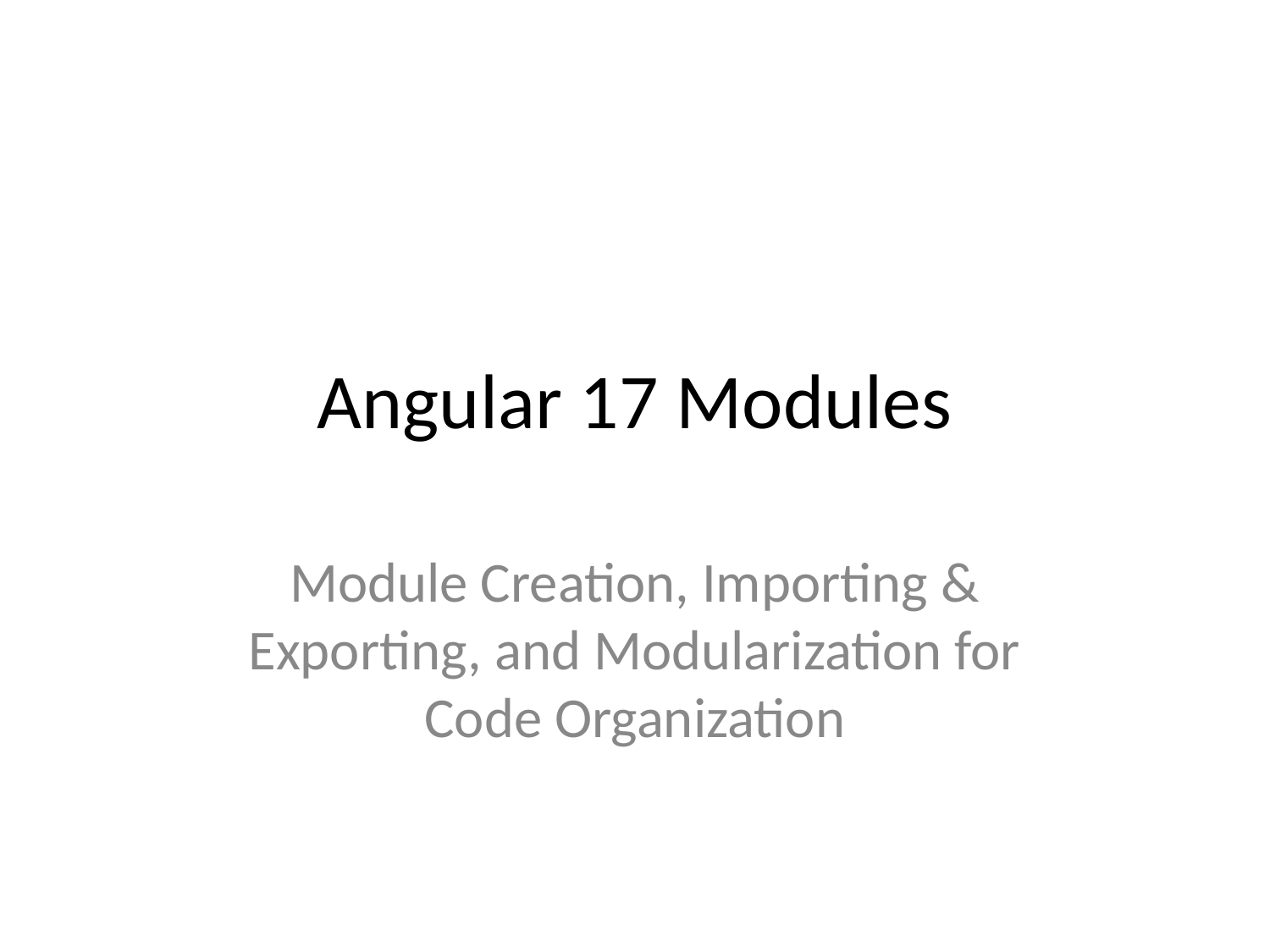

# Angular 17 Modules
Module Creation, Importing & Exporting, and Modularization for Code Organization